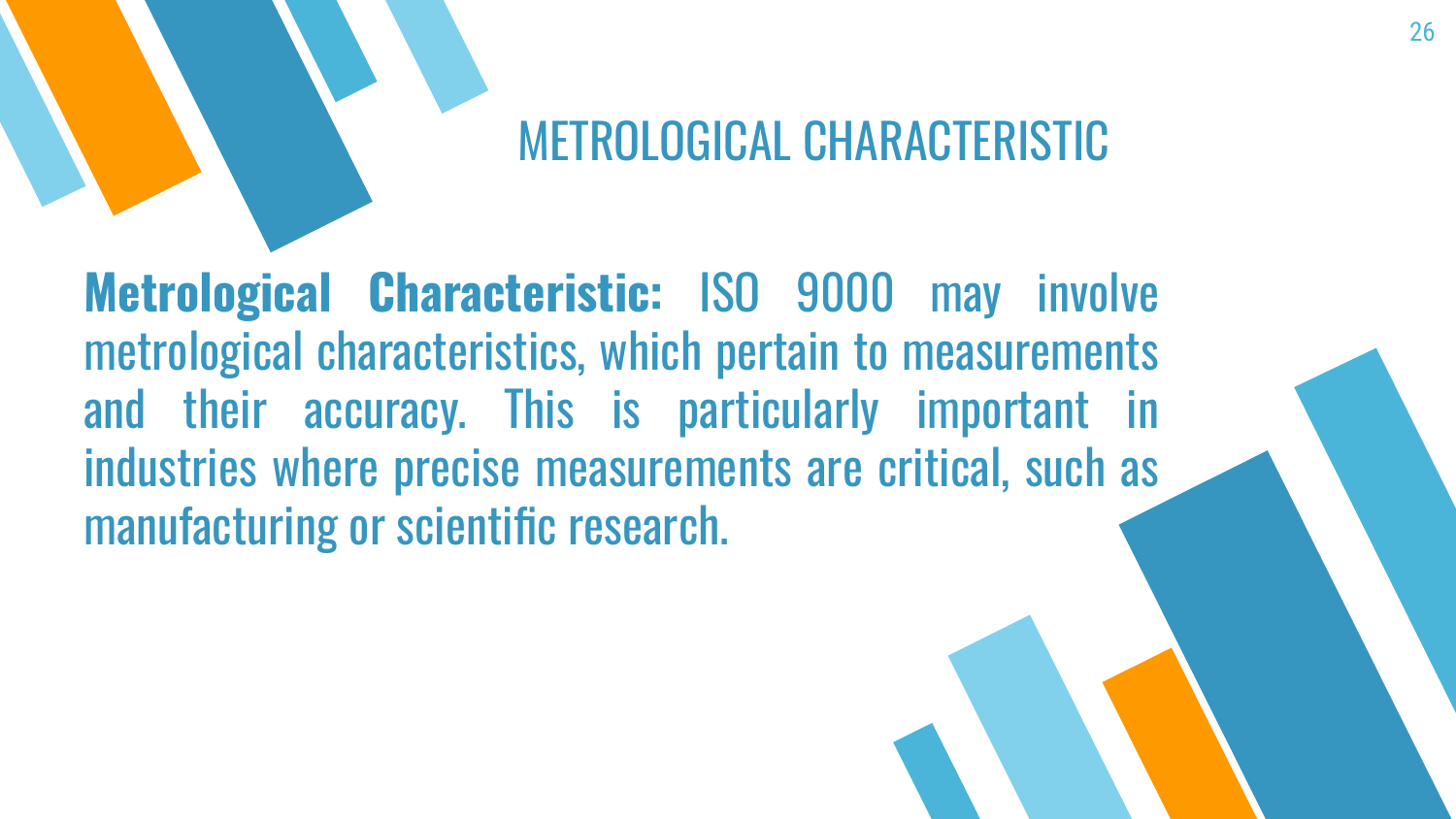

26
METROLOGICAL CHARACTERISTIC

Metrological Characteristic: ISO 9000 may involve metrological characteristics, which pertain to measurements and their accuracy. This is particularly important in industries where precise measurements are critical, such as manufacturing or scientific research.